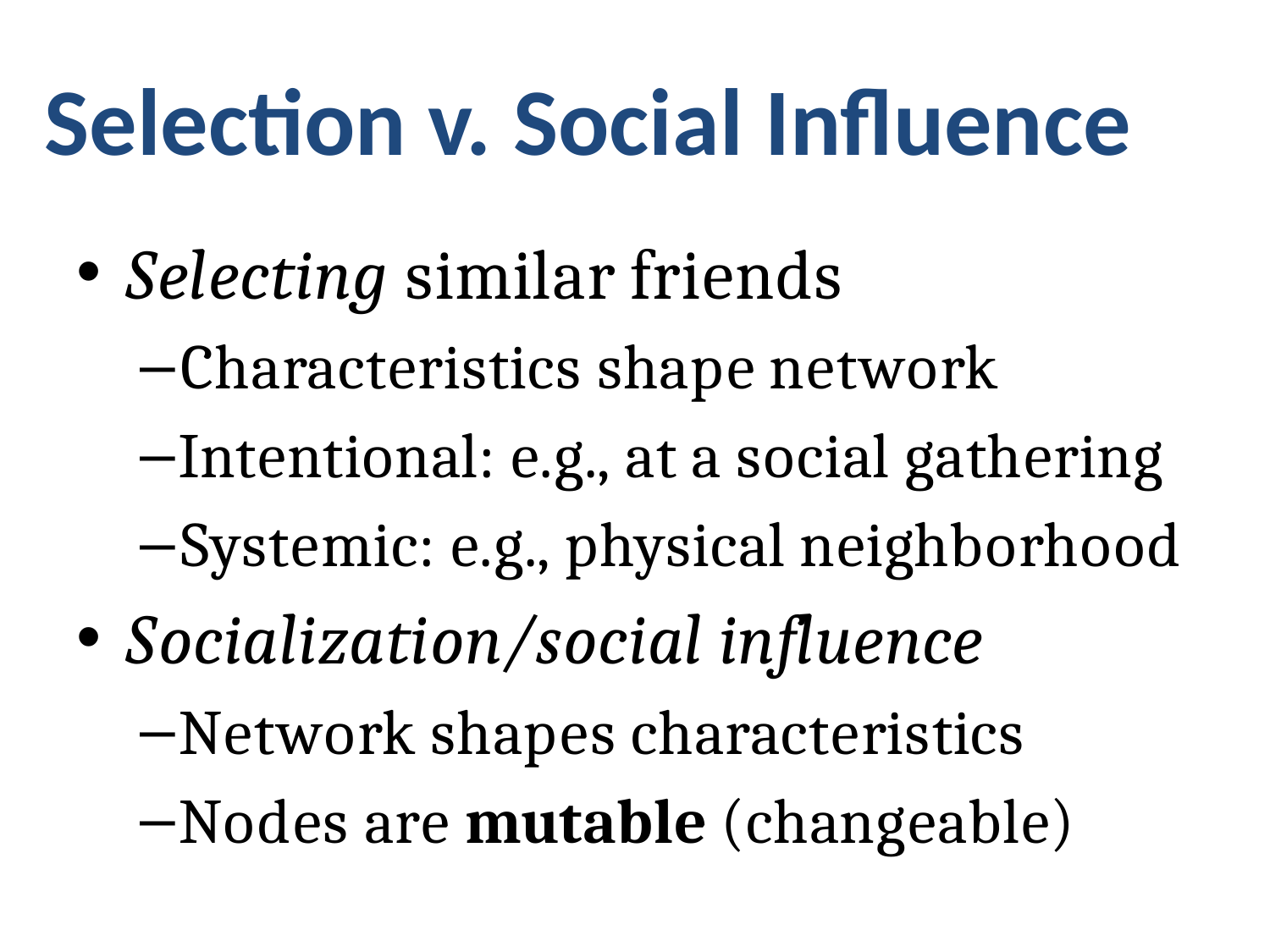

# Selection v. Social Influence
Selecting similar friends
Characteristics shape network
Intentional: e.g., at a social gathering
Systemic: e.g., physical neighborhood
Socialization/social influence
Network shapes characteristics
Nodes are mutable (changeable)